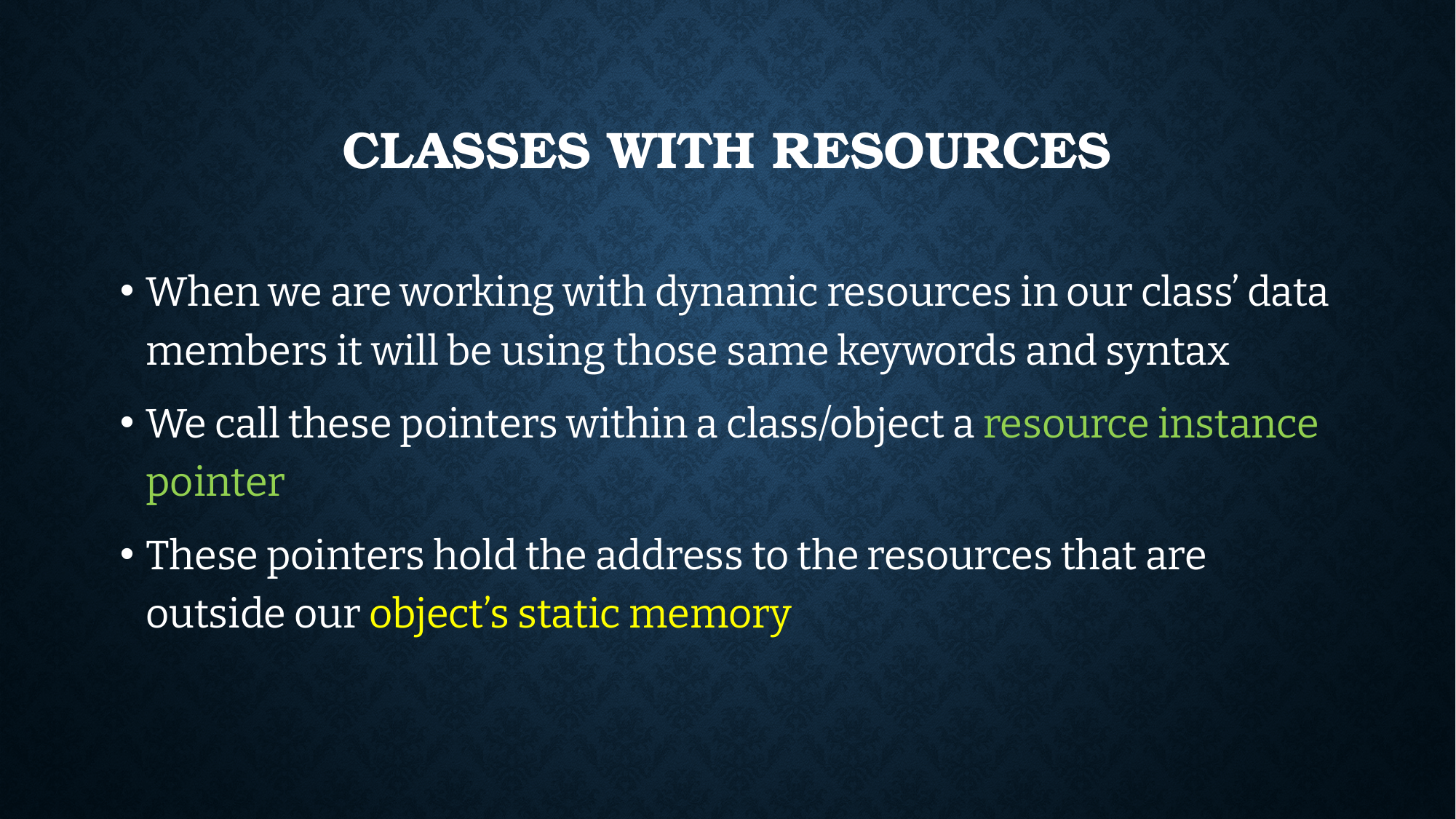

# Classes with Resources
When we are working with dynamic resources in our class’ data members it will be using those same keywords and syntax
We call these pointers within a class/object a resource instance pointer
These pointers hold the address to the resources that are outside our object’s static memory